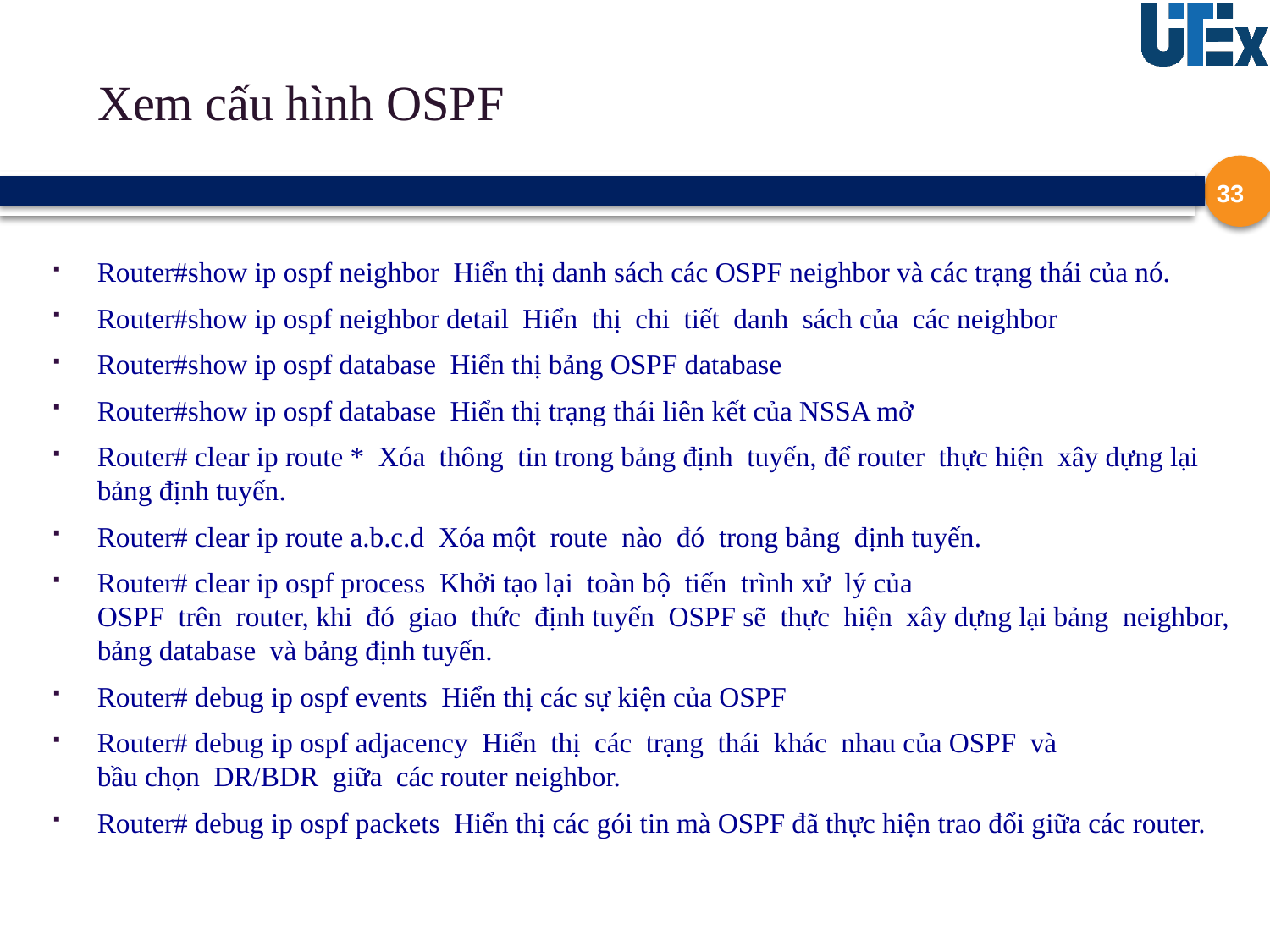

# Xem cấu hình OSPF
33
Router#show ip ospf neighbor  Hiển thị danh sách các OSPF neighbor và các trạng thái của nó.
Router#show ip ospf neighbor detail  Hiển  thị  chi  tiết  danh  sách của  các neighbor
Router#show ip ospf database  Hiển thị bảng OSPF database
Router#show ip ospf database  Hiển thị trạng thái liên kết của NSSA mở
Router# clear ip route *  Xóa  thông  tin trong bảng định  tuyến, để router  thực hiện  xây dựng lại bảng định tuyến.
Router# clear ip route a.b.c.d  Xóa một  route  nào  đó  trong bảng  định tuyến.
Router# clear ip ospf process  Khởi tạo lại  toàn bộ  tiến  trình xử  lý của OSPF  trên  router, khi  đó  giao  thức  định tuyến  OSPF sẽ  thực  hiện  xây dựng lại bảng  neighbor, bảng database  và bảng định tuyến.
Router# debug ip ospf events  Hiển thị các sự kiện của OSPF
Router# debug ip ospf adjacency  Hiển  thị  các  trạng  thái  khác  nhau của OSPF  và bầu chọn  DR/BDR  giữa  các router neighbor.
Router# debug ip ospf packets  Hiển thị các gói tin mà OSPF đã thực hiện trao đổi giữa các router.